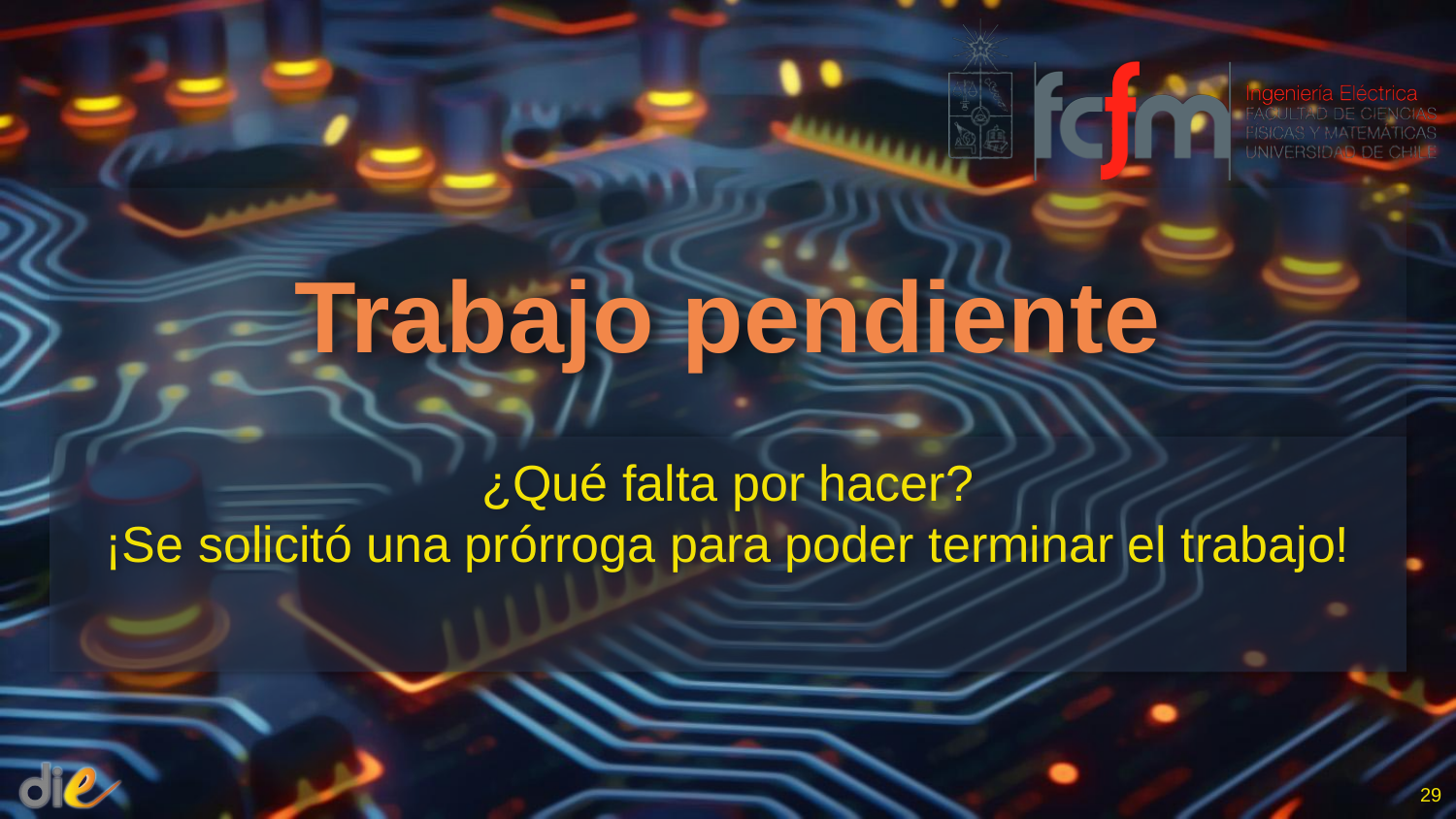

# Trabajo pendiente
¿Qué falta por hacer?
¡Se solicitó una prórroga para poder terminar el trabajo!
29